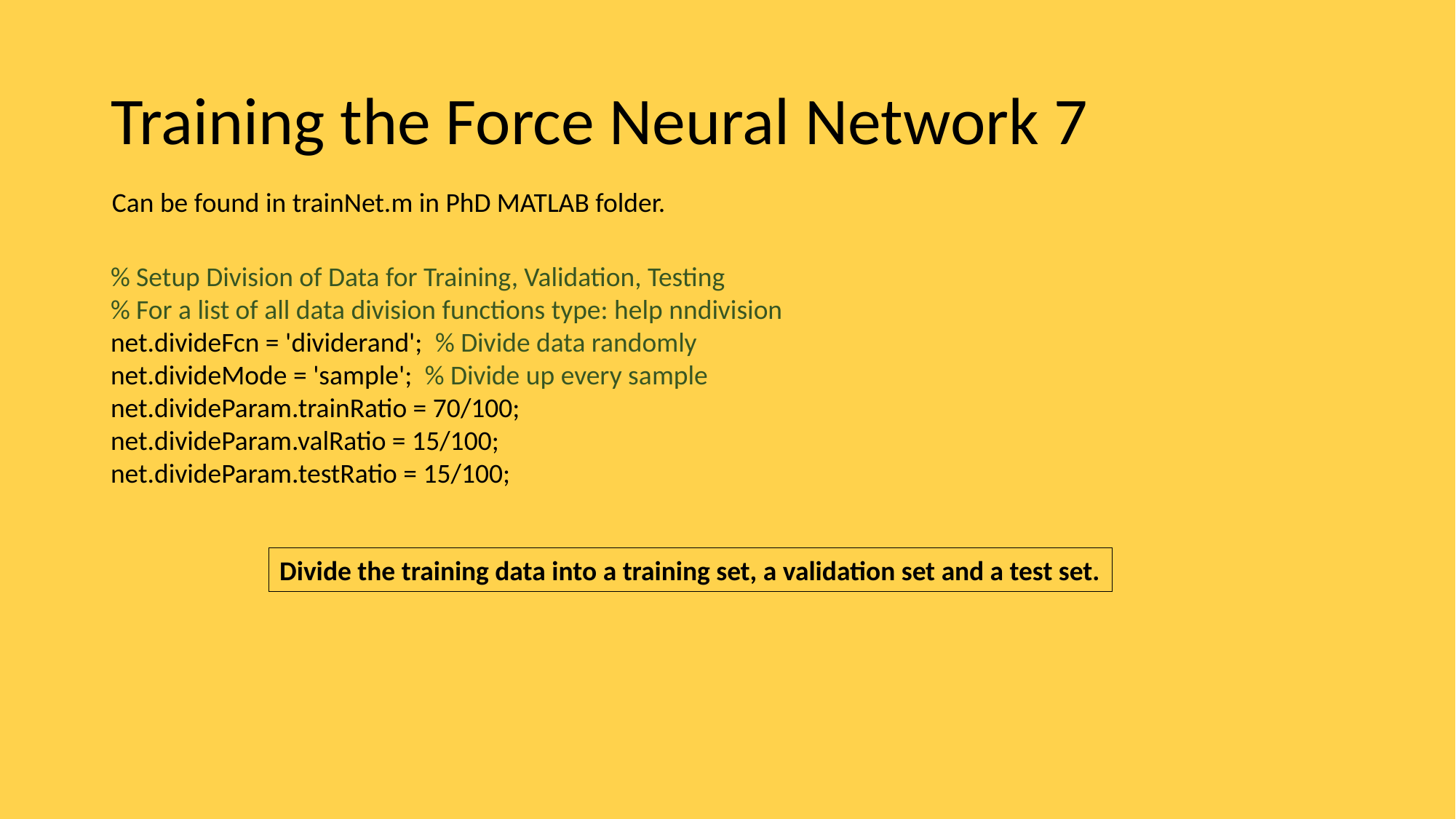

# Training the Force Neural Network 7
Can be found in trainNet.m in PhD MATLAB folder.
% Setup Division of Data for Training, Validation, Testing
% For a list of all data division functions type: help nndivision
net.divideFcn = 'dividerand';  % Divide data randomly
net.divideMode = 'sample';  % Divide up every sample
net.divideParam.trainRatio = 70/100;
net.divideParam.valRatio = 15/100;
net.divideParam.testRatio = 15/100;

Divide the training data into a training set, a validation set and a test set.